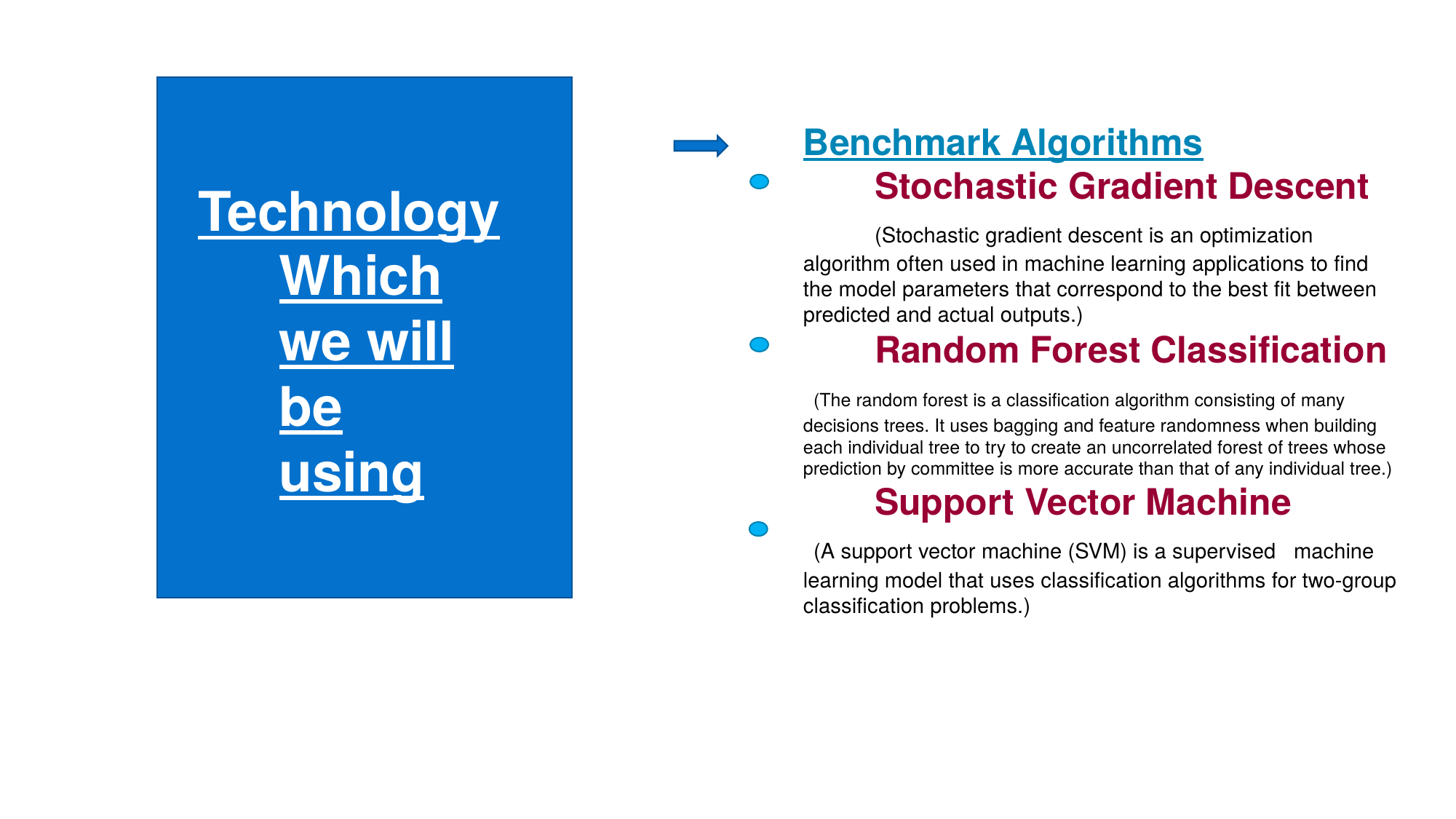

Benchmark Algorithms
       Stochastic Gradient Descent
       (Stochastic gradient descent is an optimization algorithm often used in machine learning applications to find the model parameters that correspond to the best fit between predicted and actual outputs.)
       Random Forest Classification
 (The random forest is a classification algorithm consisting of many decisions trees. It uses bagging and feature randomness when building each individual tree to try to create an uncorrelated forest of trees whose prediction by committee is more accurate than that of any individual tree.)
       Support Vector Machine
 (A support vector machine (SVM) is a supervised   machine learning model that uses classification algorithms for two-group classification problems.)

Technology

Which we will be using